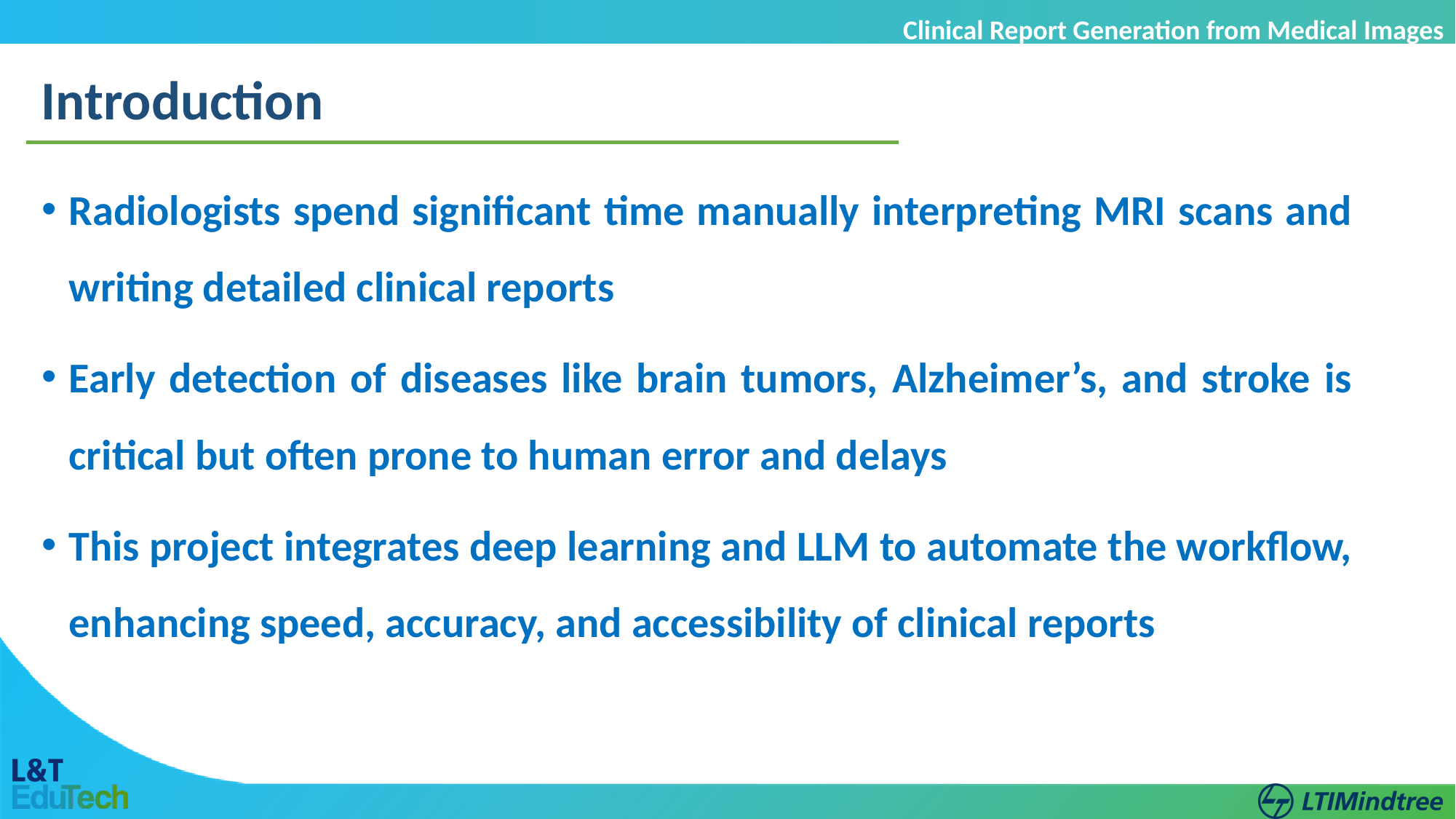

Clinical Report Generation from Medical Images

Introduction
Radiologists spend significant time manually interpreting MRI scans and writing detailed clinical reports
Early detection of diseases like brain tumors, Alzheimer’s, and stroke is critical but often prone to human error and delays
This project integrates deep learning and LLM to automate the workflow, enhancing speed, accuracy, and accessibility of clinical reports